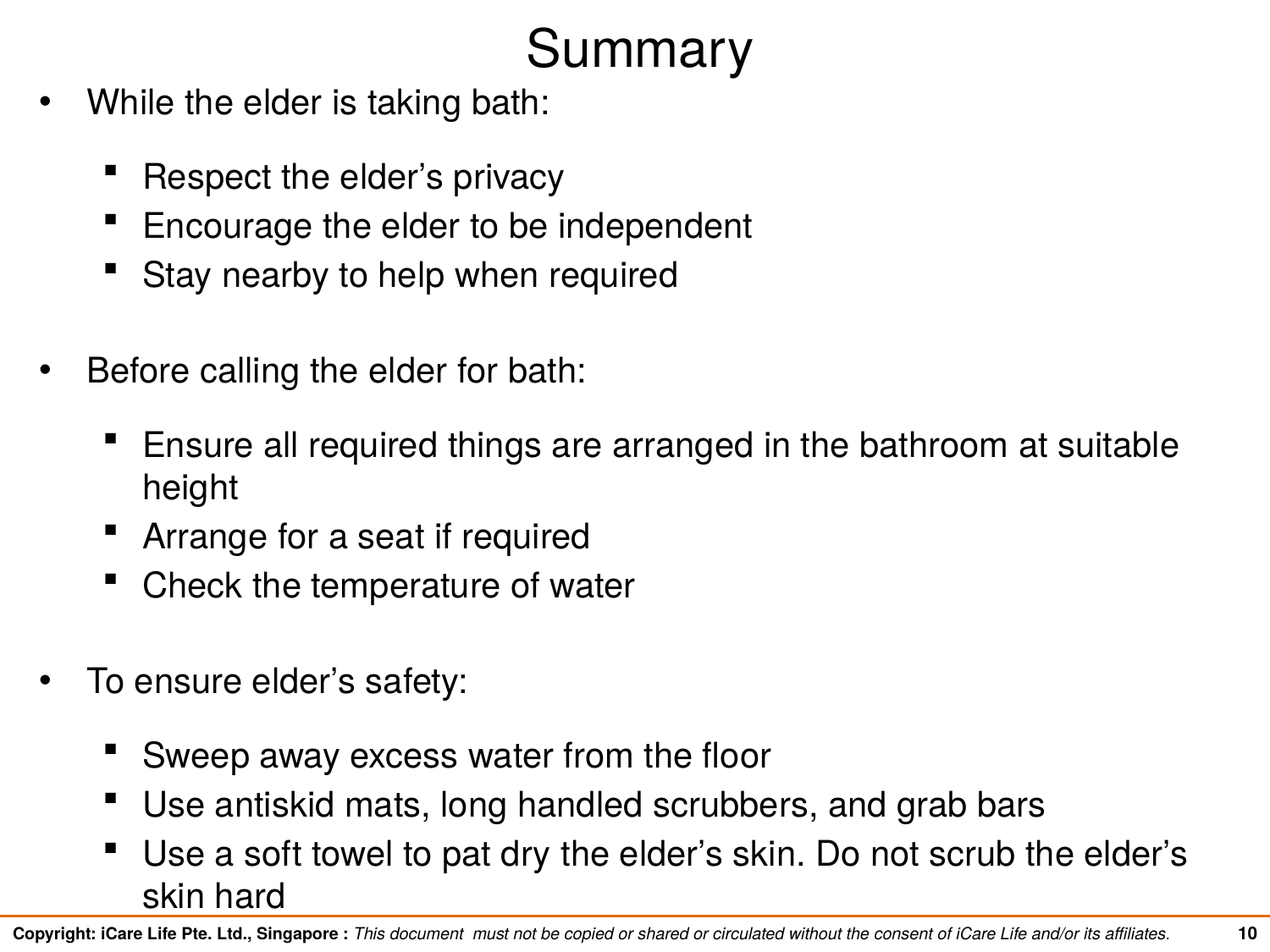

# Summary
While the elder is taking bath:

Respect the elder’s privacy
Encourage the elder to be independent
Stay nearby to help when required

Before calling the elder for bath:

Ensure all required things are arranged in the bathroom at suitable height
Arrange for a seat if required
Check the temperature of water

To ensure elder’s safety:

Sweep away excess water from the floor
Use antiskid mats, long handled scrubbers, and grab bars
Use a soft towel to pat dry the elder’s skin. Do not scrub the elder’s skin hard
10